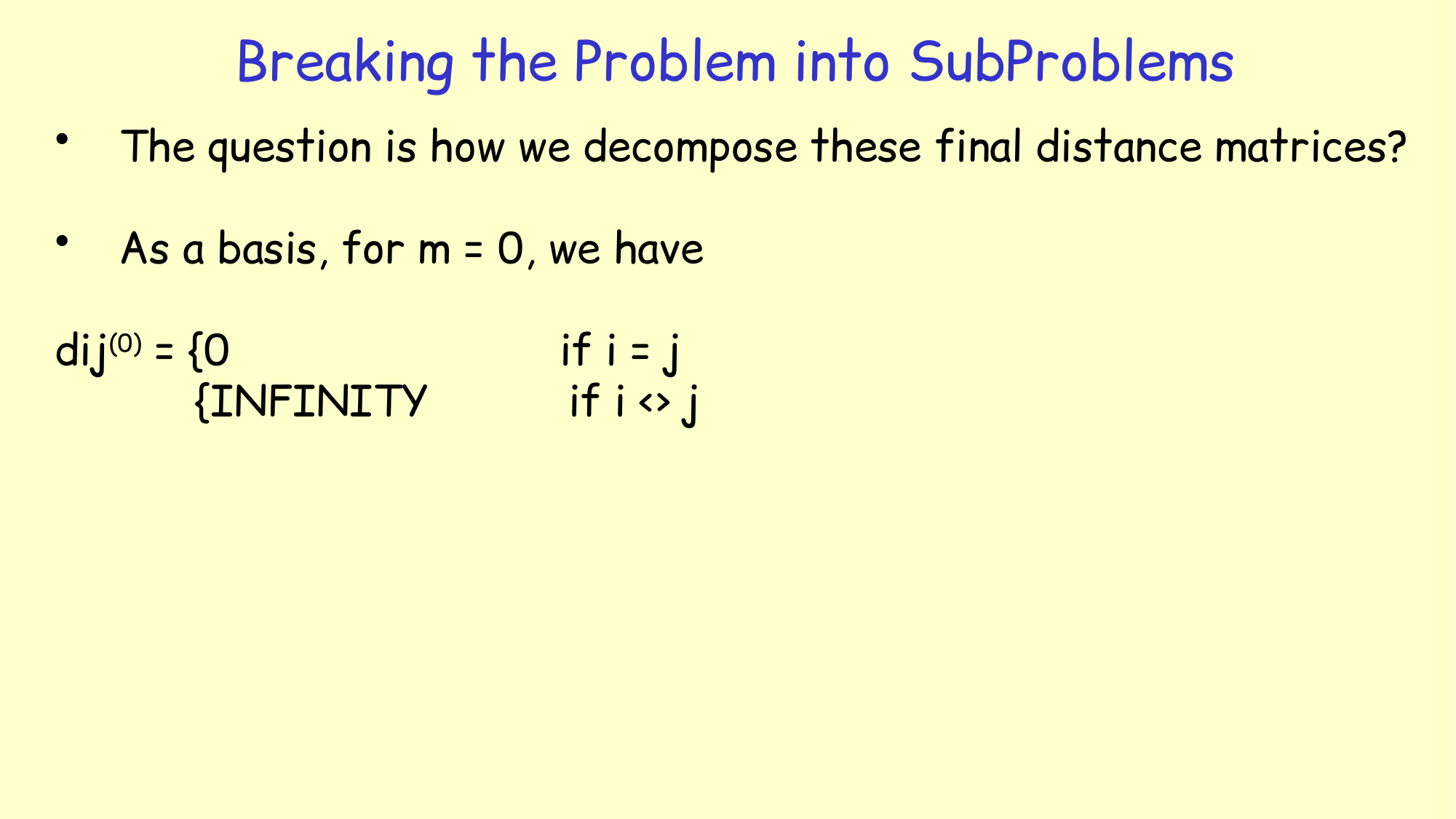

# Breaking the Problem into SubProblems
The question is how we decompose these final distance matrices?

As a basis, for m = 0, we have

dij(0) = {0                          if i = j
           {INFINITY           if i <> j